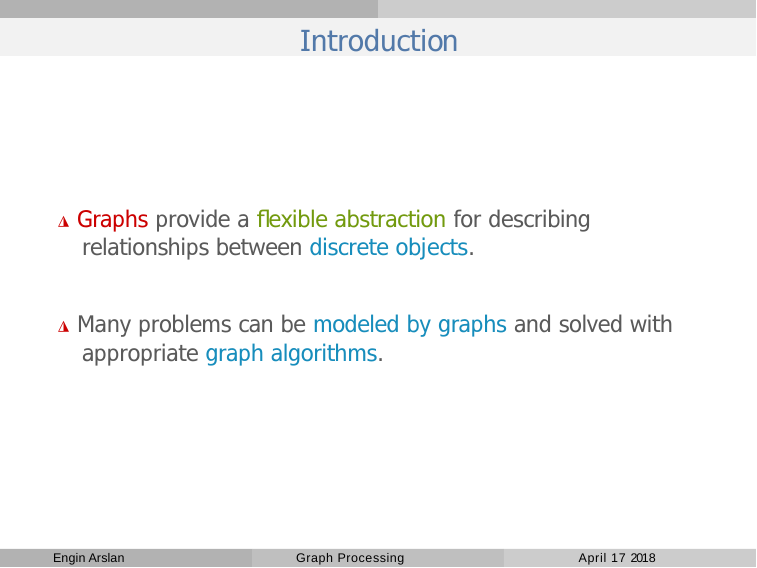

# Introduction
◮  Graphs provide a flexible abstraction for describing relationships between discrete objects.

◮  Many problems can be modeled by graphs and solved with appropriate graph algorithms.

Engin Arslan
Graph Processing
April 17 2018